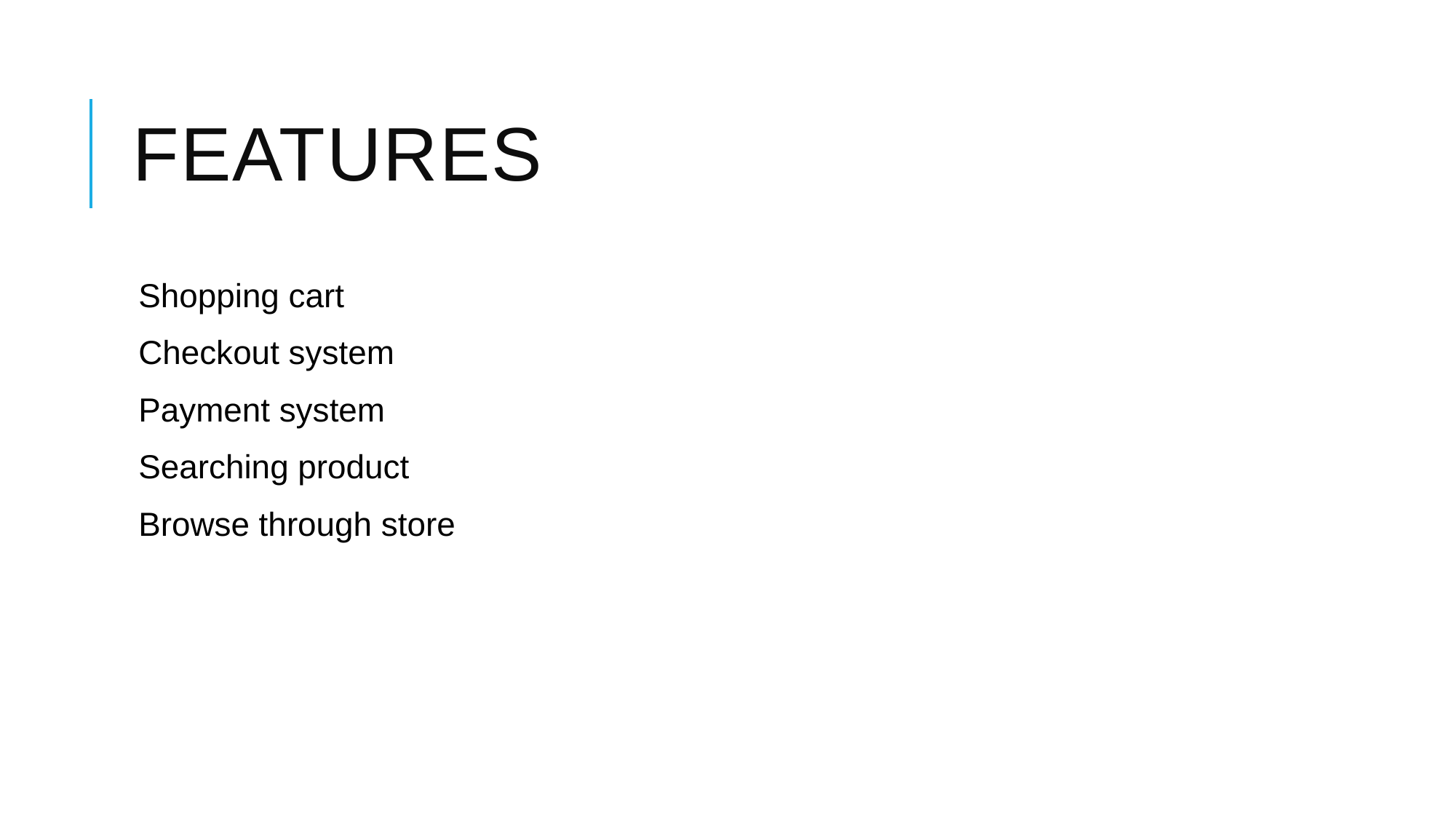

# Features
Shopping cart
Checkout system
Payment system
Searching product
Browse through store